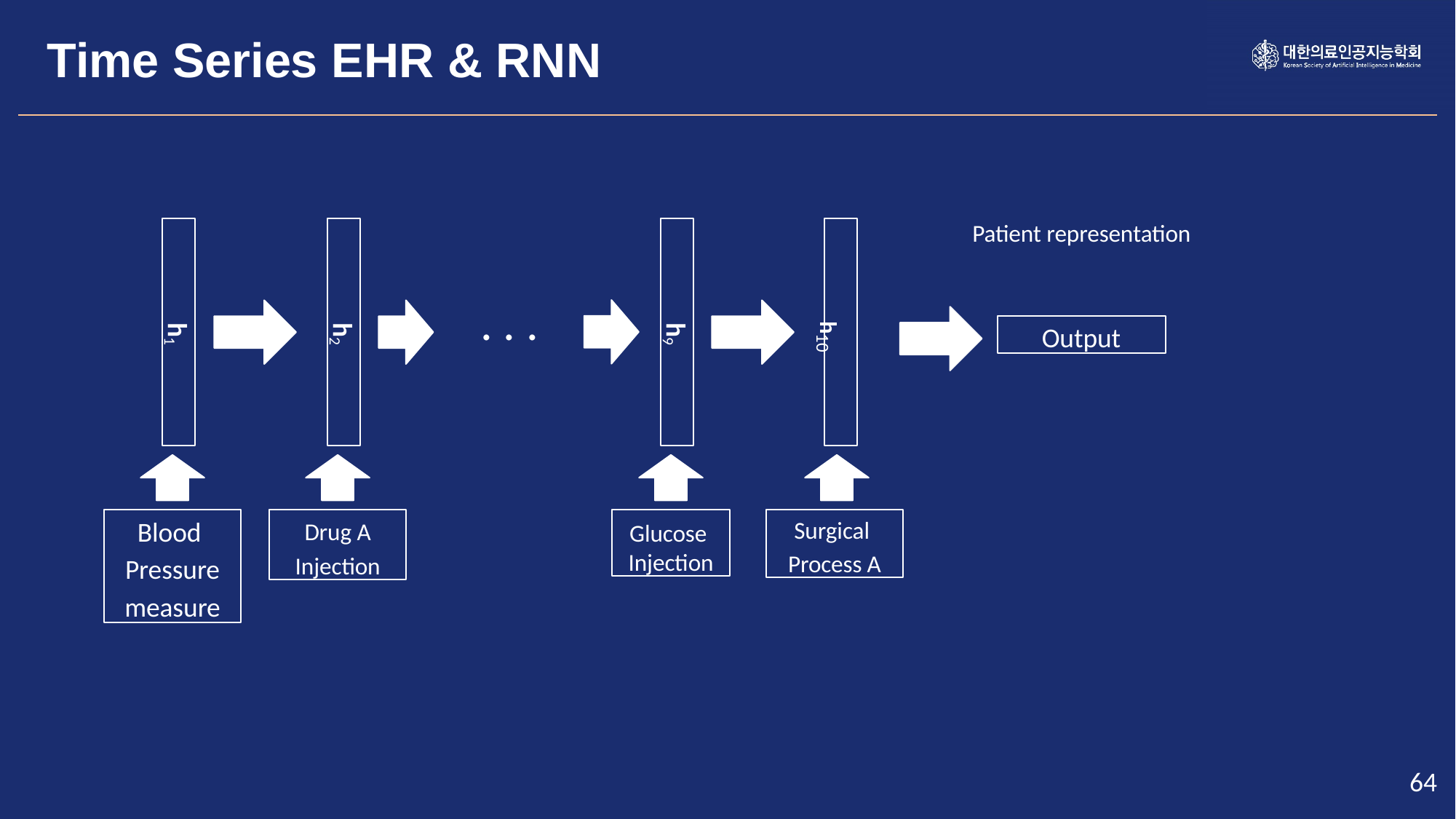

Time Series EHR & RNN
h1
h2
h9
h10
Patient representation
. . .

Output

Blood
Pressure
measure
Drug A
Injection
Glucose
Injection
Surgical
Process A
64